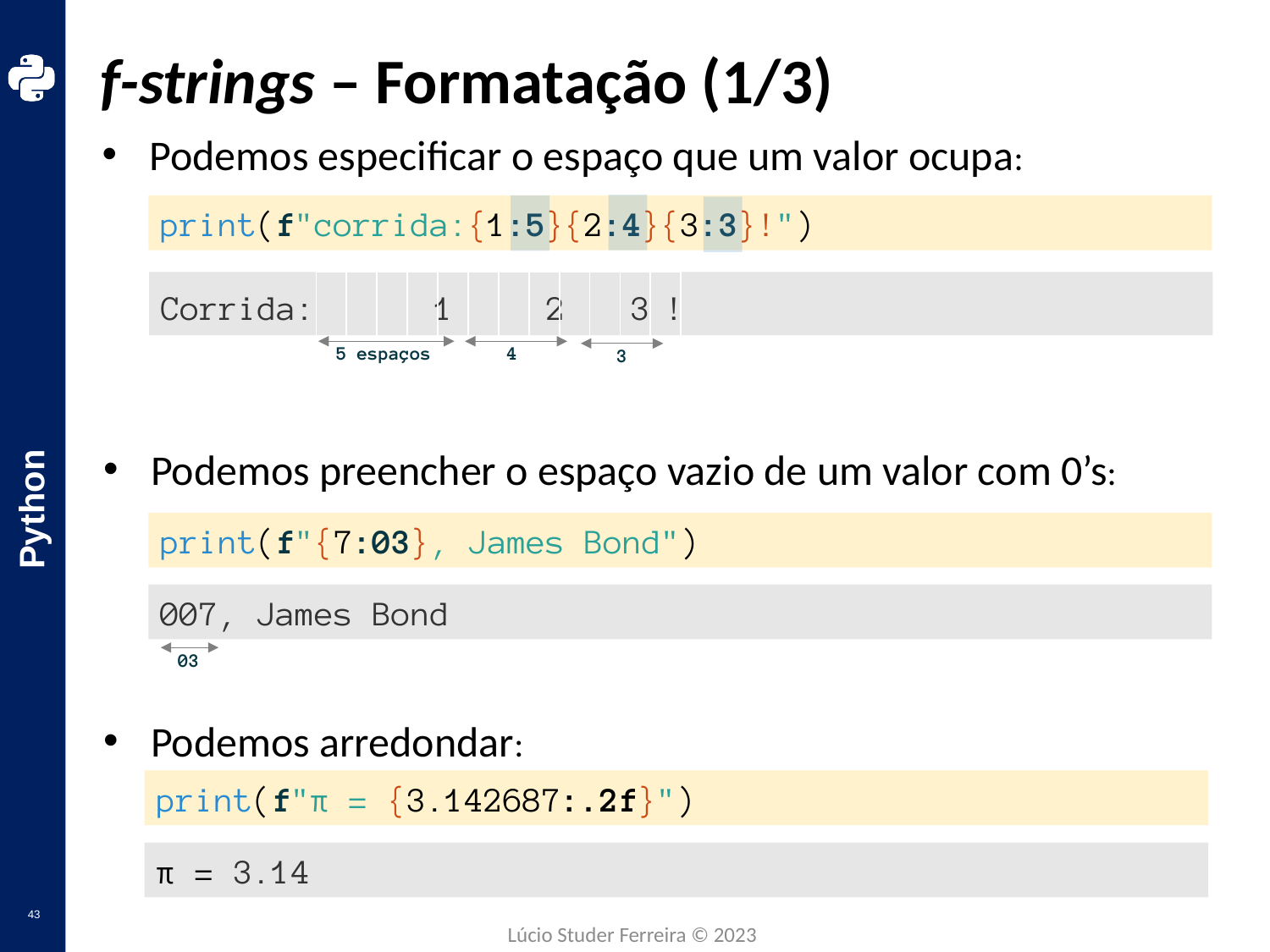

# f-strings – Formatação (1/3)
Podemos especificar o espaço que um valor ocupa:

print(f"corrida:{1:5}{2:4}{3:3}!")

|  |  |  |  |  |  |  |  |  |  |  |  |
| --- | --- | --- | --- | --- | --- | --- | --- | --- | --- | --- | --- |
Corrida:      1    2   3 !
5 espaços
4
3
Podemos preencher o espaço vazio de um valor com 0’s:
print(f"{7:03}, James Bond")
007, James Bond
03
Podemos arredondar:
print(f"π = {3.142687:.2f}")
π = 3.14